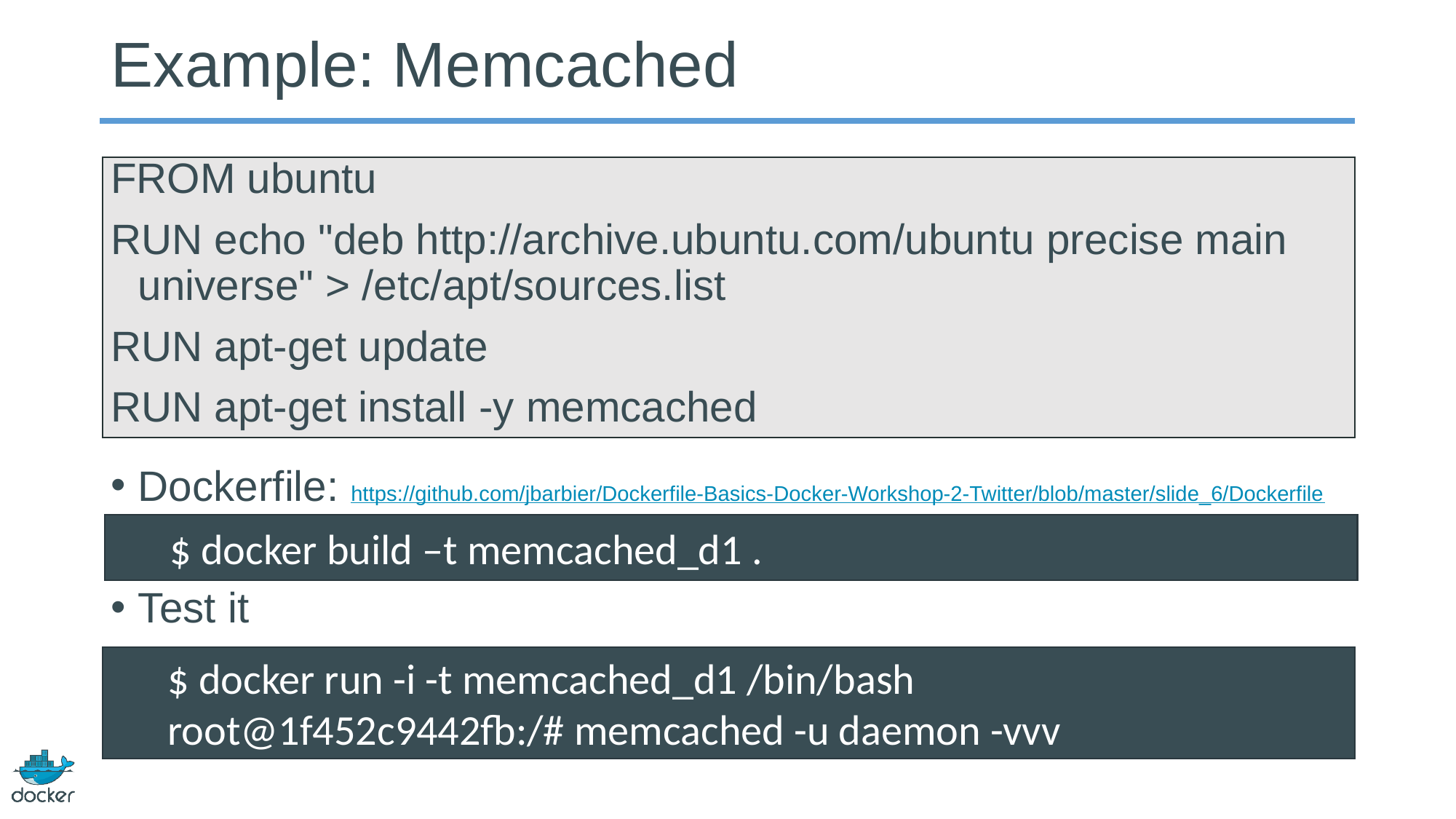

# Example: Memcached
FROM ubuntu
RUN echo "deb http://archive.ubuntu.com/ubuntu precise main universe" > /etc/apt/sources.list
RUN apt-get update
RUN apt-get install -y memcached
Dockerfile: https://github.com/jbarbier/Dockerfile-Basics-Docker-Workshop-2-Twitter/blob/master/slide_6/Dockerfile

Test it

$ docker build –t memcached_d1 .
$ docker run -i -t memcached_d1 /bin/bash
root@1f452c9442fb:/# memcached -u daemon -vvv